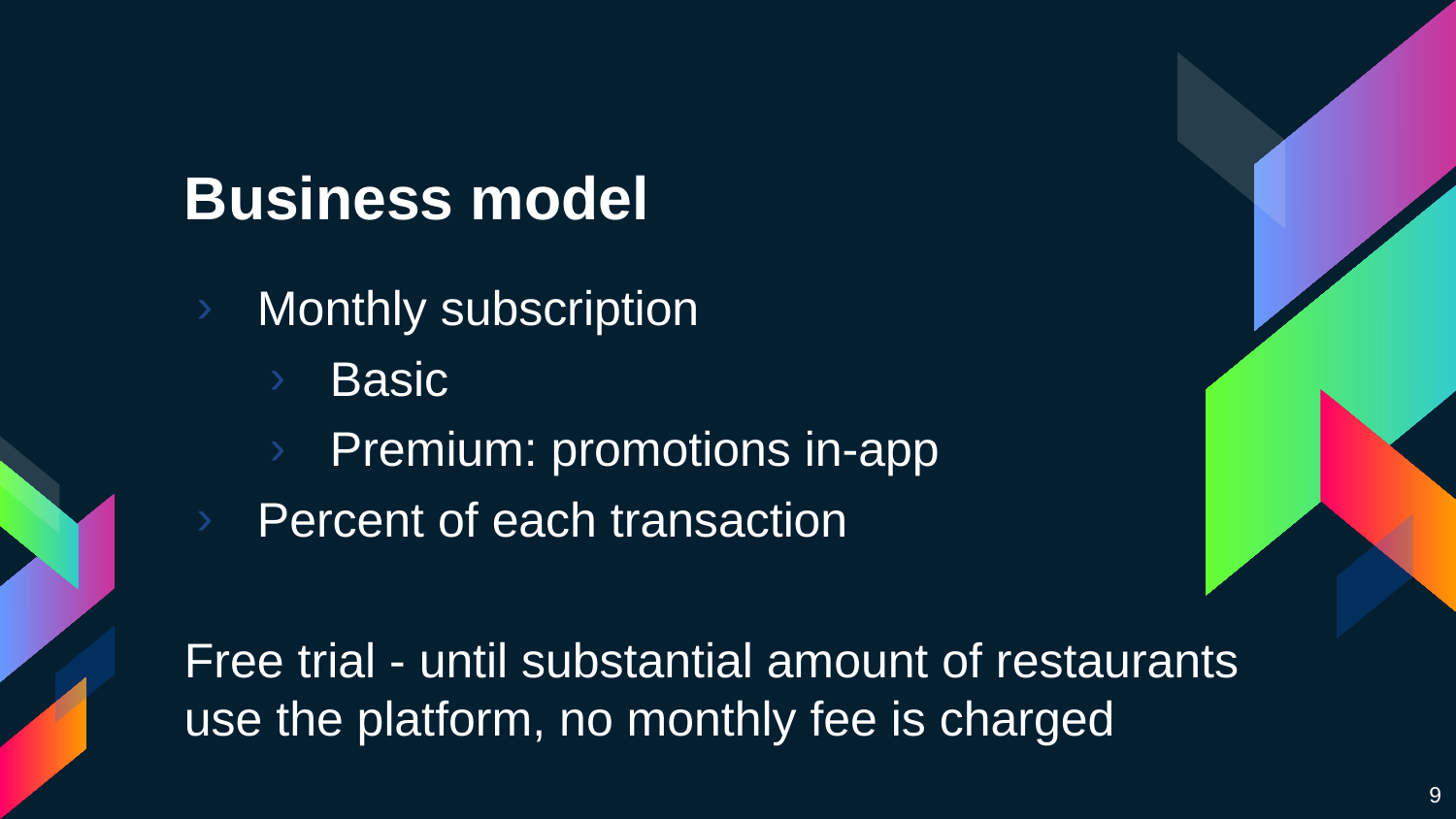

# Business model
Monthly subscription
Basic
Premium: promotions in-app
Percent of each transaction

Free trial - until substantial amount of restaurants use the platform, no monthly fee is charged
9